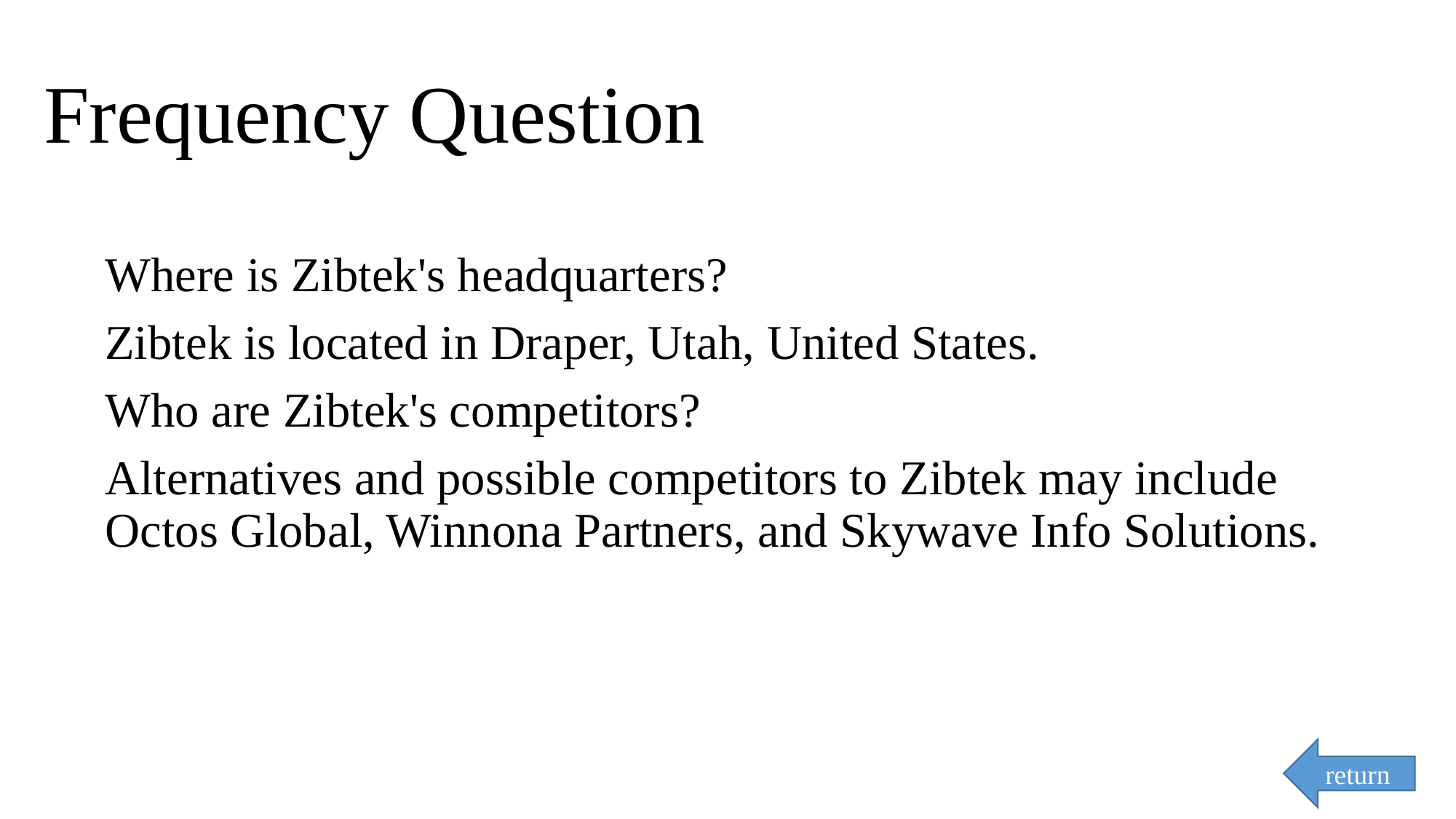

Frequency Question
Where is Zibtek's headquarters?
Zibtek is located in Draper, Utah, United States.
Who are Zibtek's competitors?
Alternatives and possible competitors to Zibtek may include Octos Global, Winnona Partners, and Skywave Info Solutions.
return